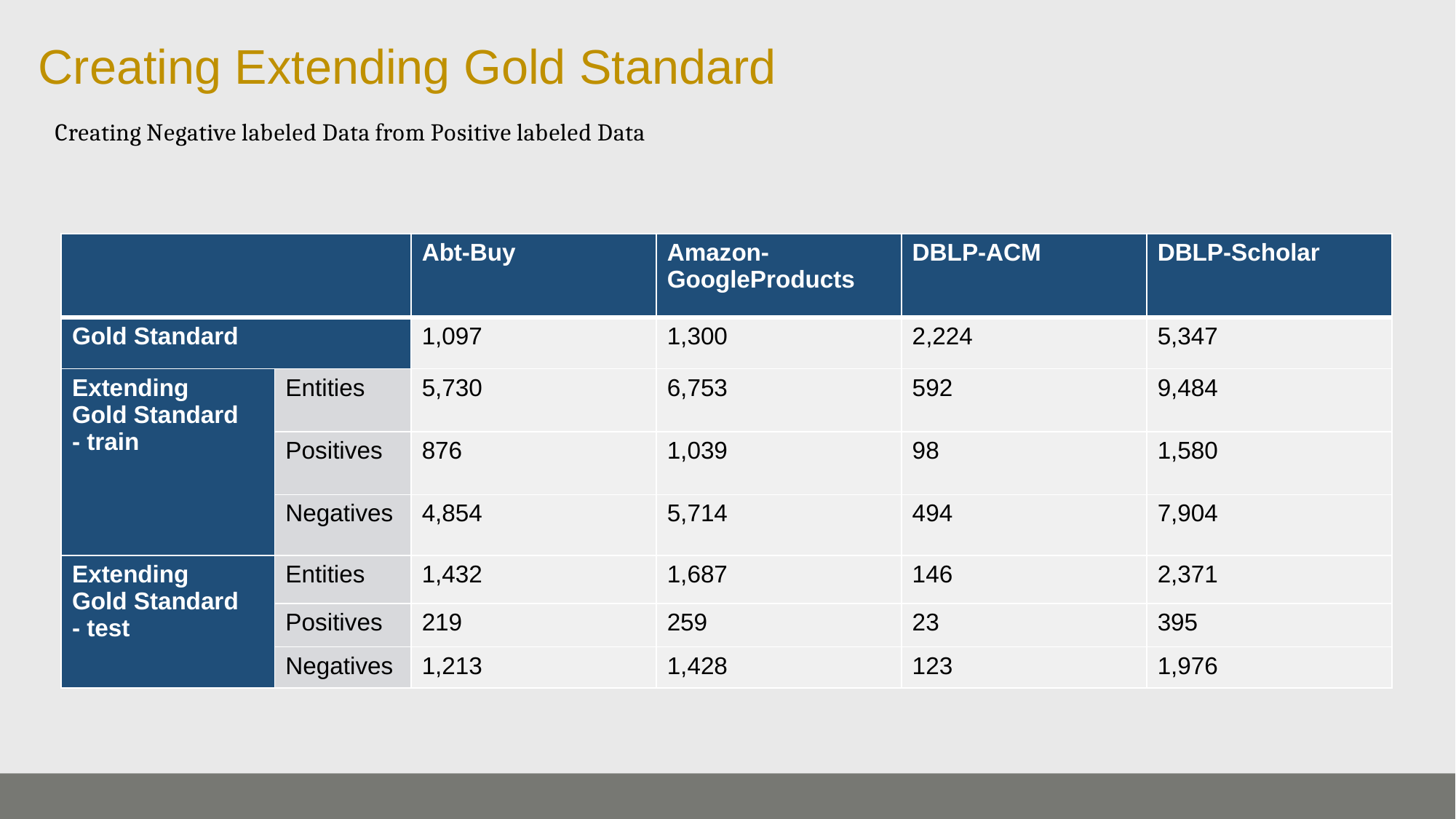

# Creating Extending Gold Standard
Creating Negative labeled Data from Positive labeled Data
|  |  | Abt-Buy | Amazon-GoogleProducts | DBLP-ACM | DBLP-Scholar |
| --- | --- | --- | --- | --- | --- |
| Gold Standard |  | 1,097 | 1,300 | 2,224 | 5,347 |
| Extending Gold Standard - train | Entities | 5,730 | 6,753 | 592 | 9,484 |
|  | Positives | 876 | 1,039 | 98 | 1,580 |
|  | Negatives | 4,854 | 5,714 | 494 | 7,904 |
| Extending Gold Standard - test | Entities | 1,432 | 1,687 | 146 | 2,371 |
|  | Positives | 219 | 259 | 23 | 395 |
|  | Negatives | 1,213 | 1,428 | 123 | 1,976 |